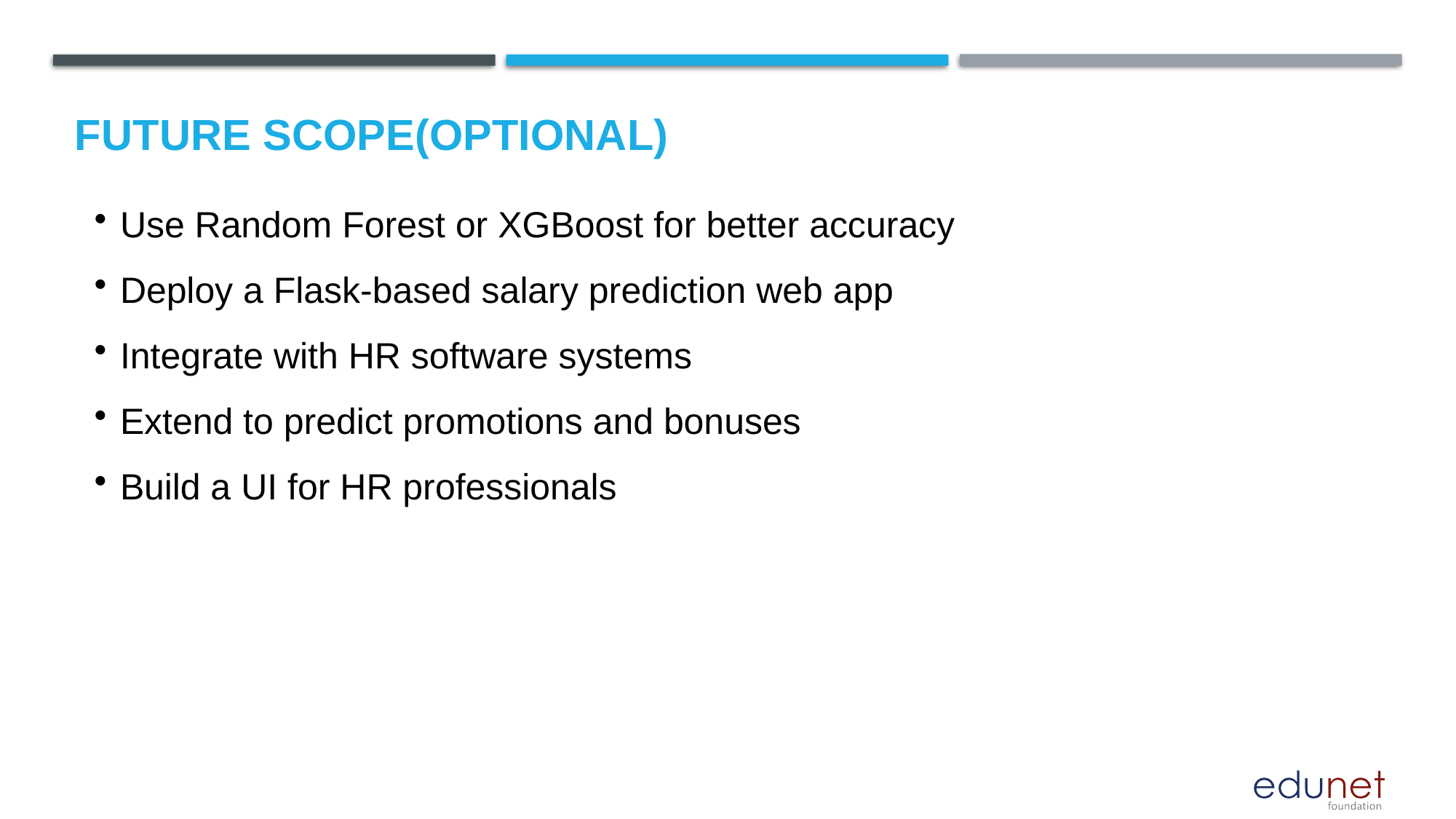

Future scope(Optional)

Use Random Forest or XGBoost for better accuracy
Deploy a Flask-based salary prediction web app
Integrate with HR software systems
Extend to predict promotions and bonuses
Build a UI for HR professionals